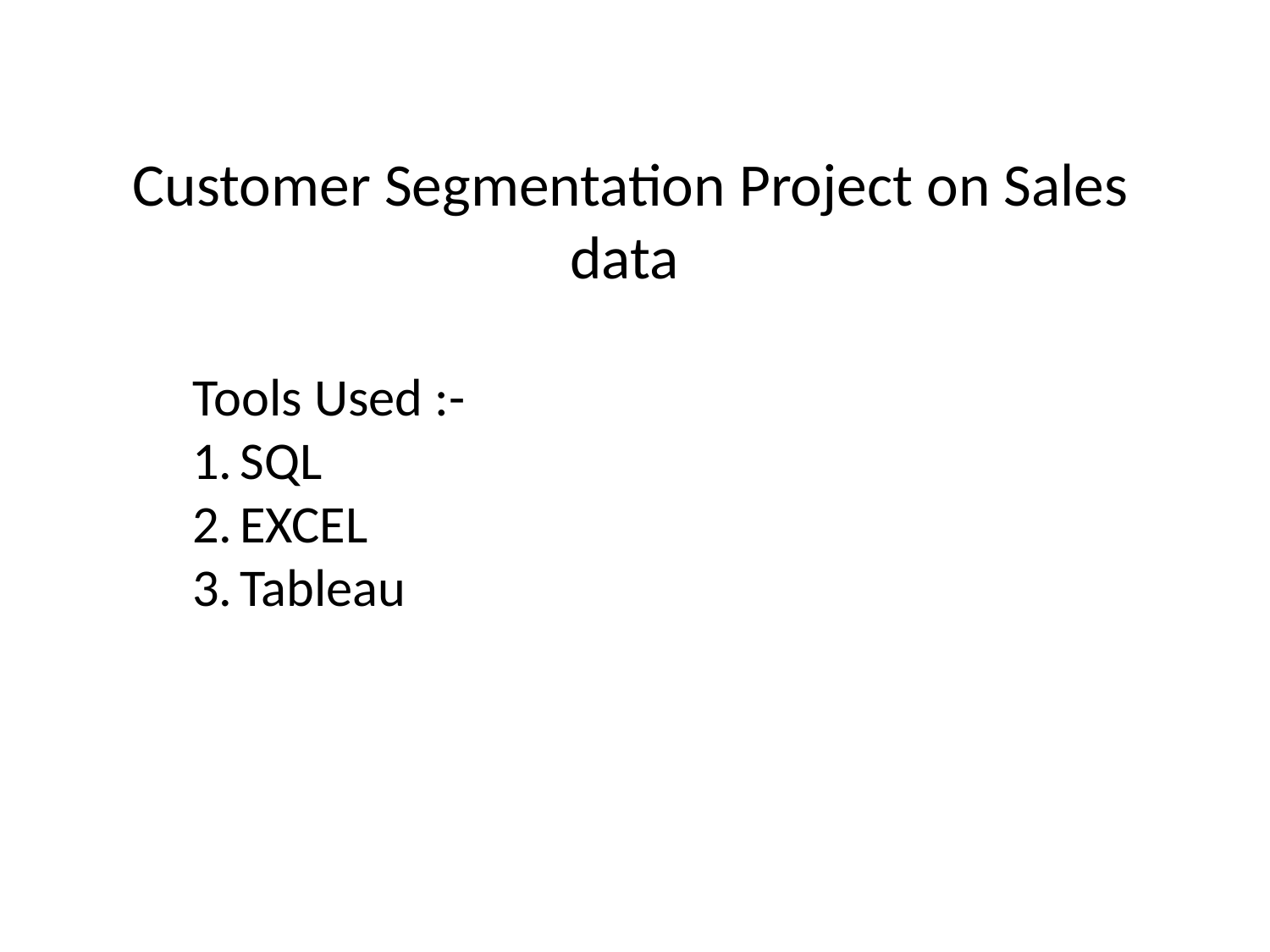

# Customer Segmentation Project on Sales data
Tools Used :-
SQL
EXCEL
Tableau